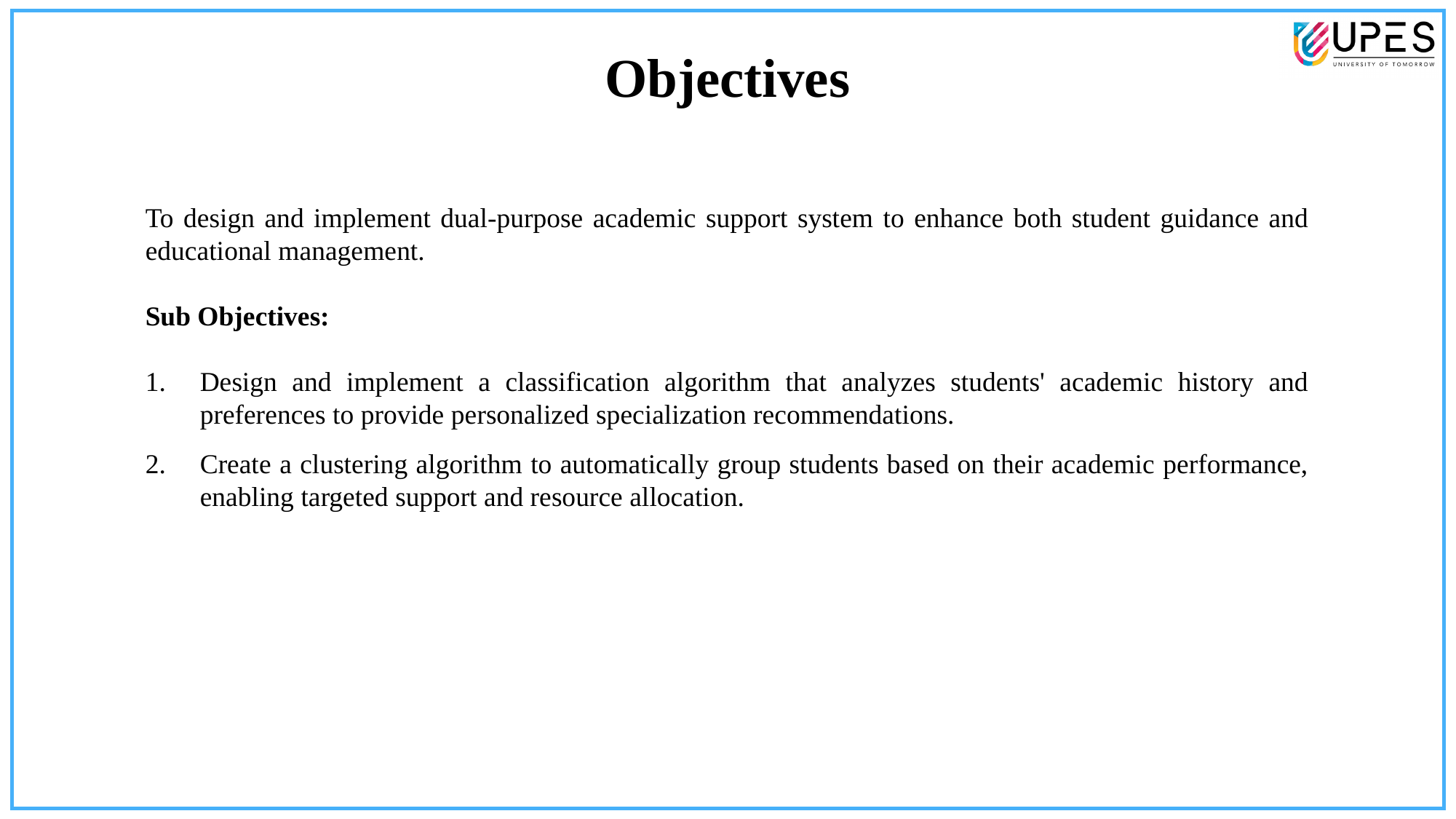

Objectives
To design and implement dual-purpose academic support system to enhance both student guidance and educational management.

Sub Objectives:

Design and implement a classification algorithm that analyzes students' academic history and preferences to provide personalized specialization recommendations.

Create a clustering algorithm to automatically group students based on their academic performance, enabling targeted support and resource allocation.